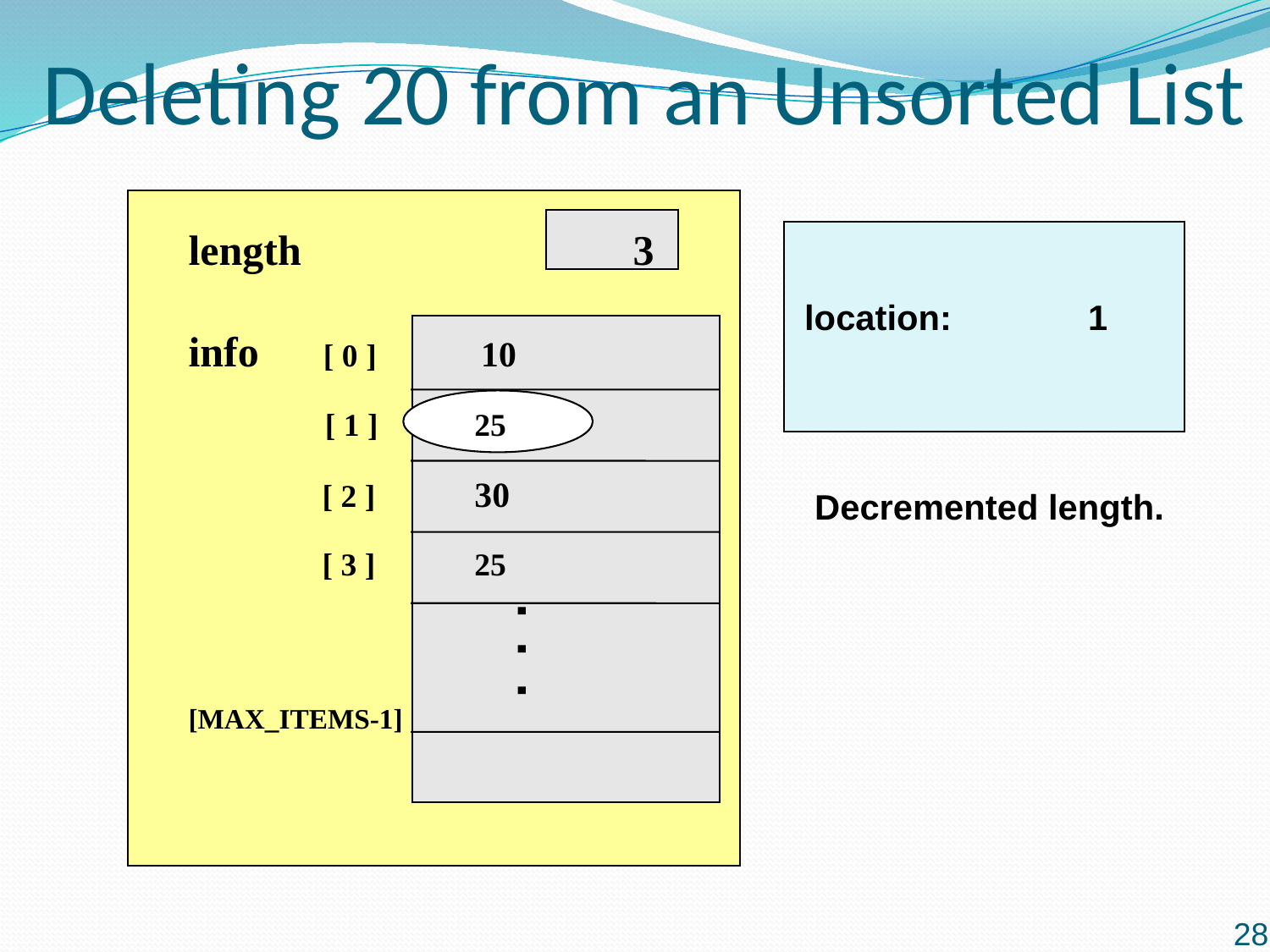

# Deleting 20 from an Unsorted List

length			      3

info     	 [ 0 ]             10

                 [ 1 ] 	    25

	 [ 2 ] 	    30

	 [ 3 ] 	    25
 	                   .
	                   .
	                   .
[MAX_ITEMS-1]

location:              1

Decremented length.
28